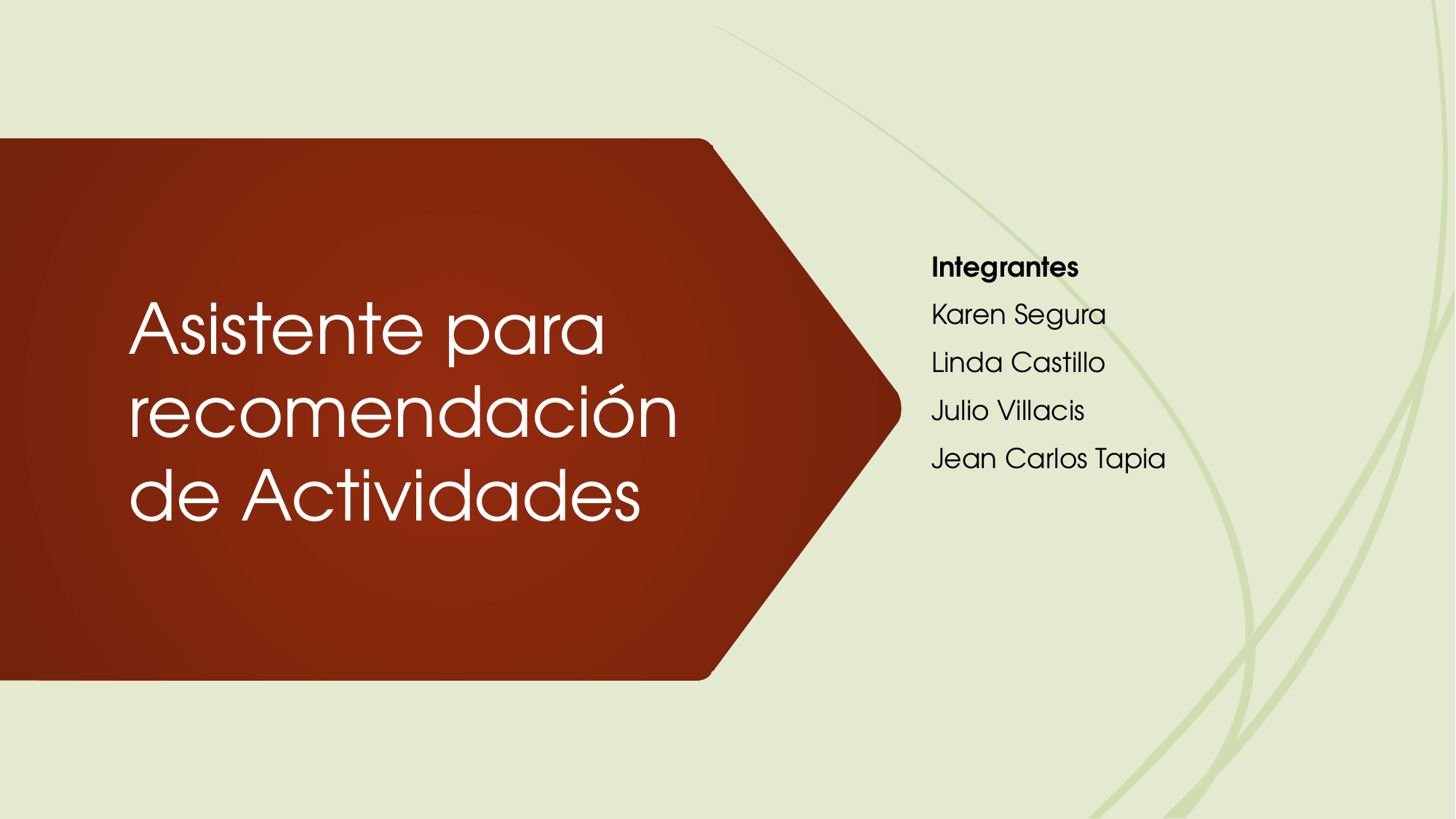

Integrantes
Karen Segura
Linda Castillo
Julio Villacis
Jean Carlos Tapia

# Asistente para recomendación de Actividades